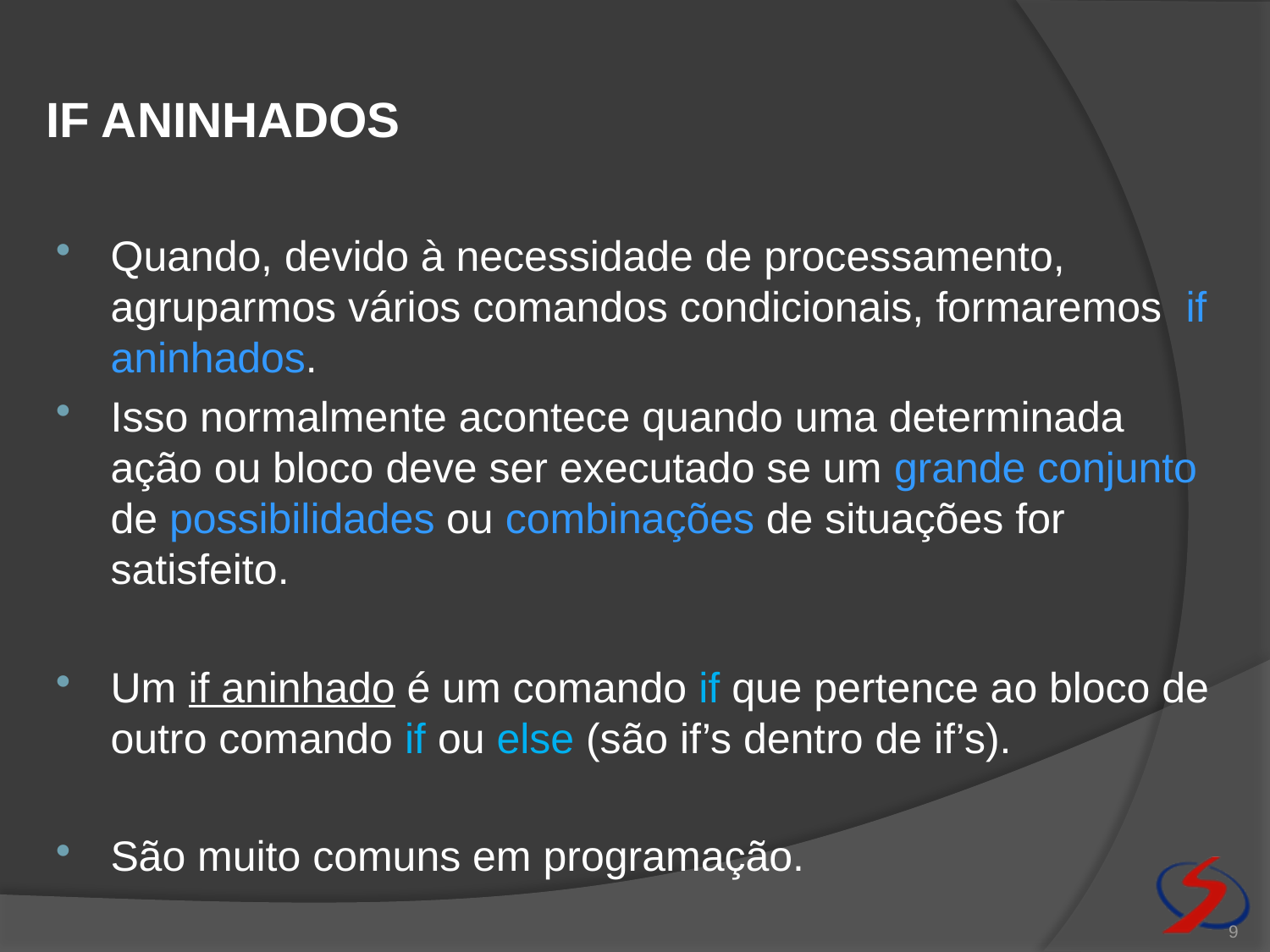

# If aninhados
Quando, devido à necessidade de processamento, agruparmos vários comandos condicionais, formaremos  if aninhados.
Isso normalmente acontece quando uma determinada ação ou bloco deve ser executado se um grande conjunto de possibilidades ou combinações de situações for satisfeito.

Um if aninhado é um comando if que pertence ao bloco de outro comando if ou else (são if’s dentro de if’s).

São muito comuns em programação.
9